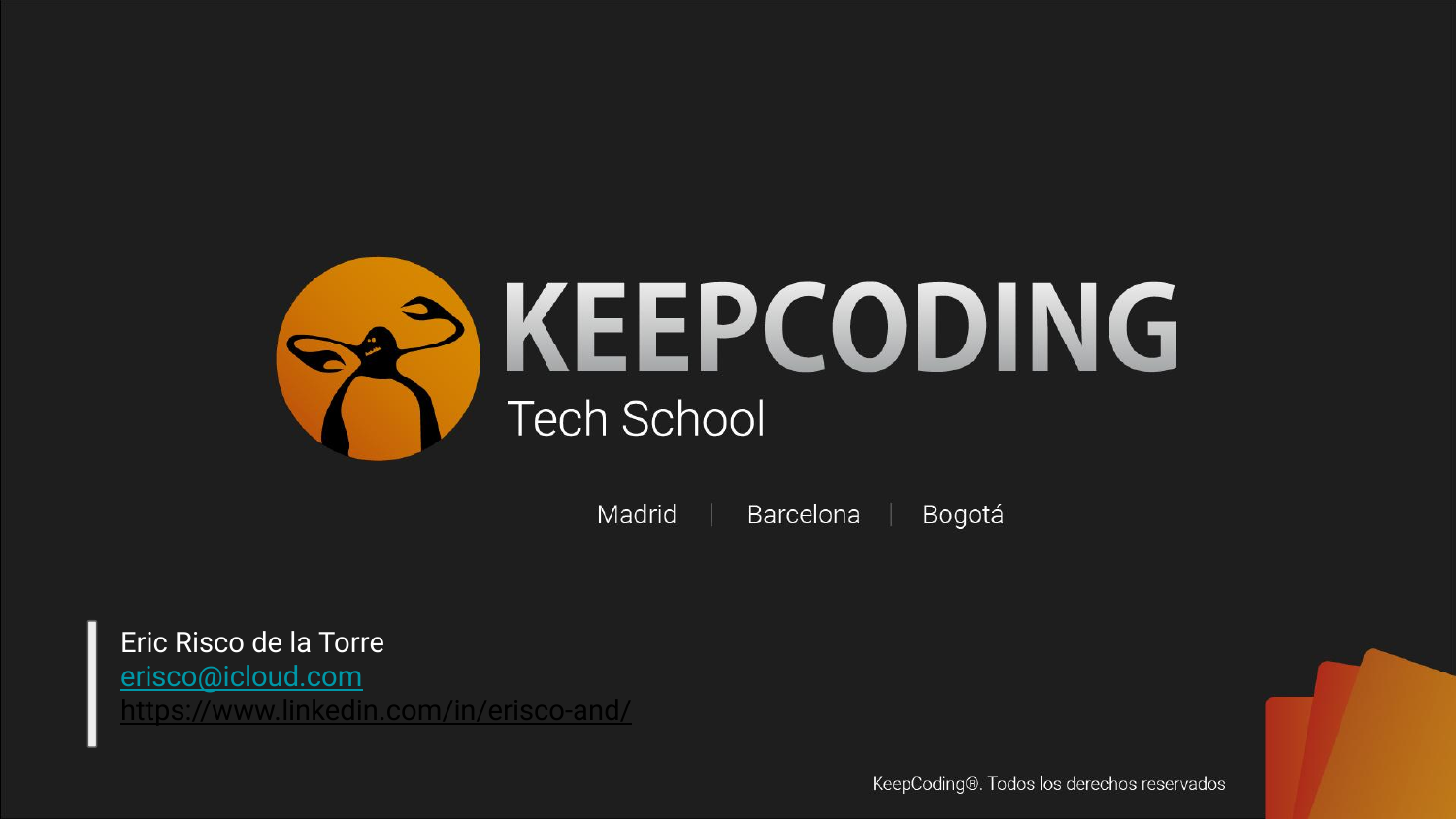

Eric Risco de la Torre
erisco@icloud.com
https://www.linkedin.com/in/erisco-and/